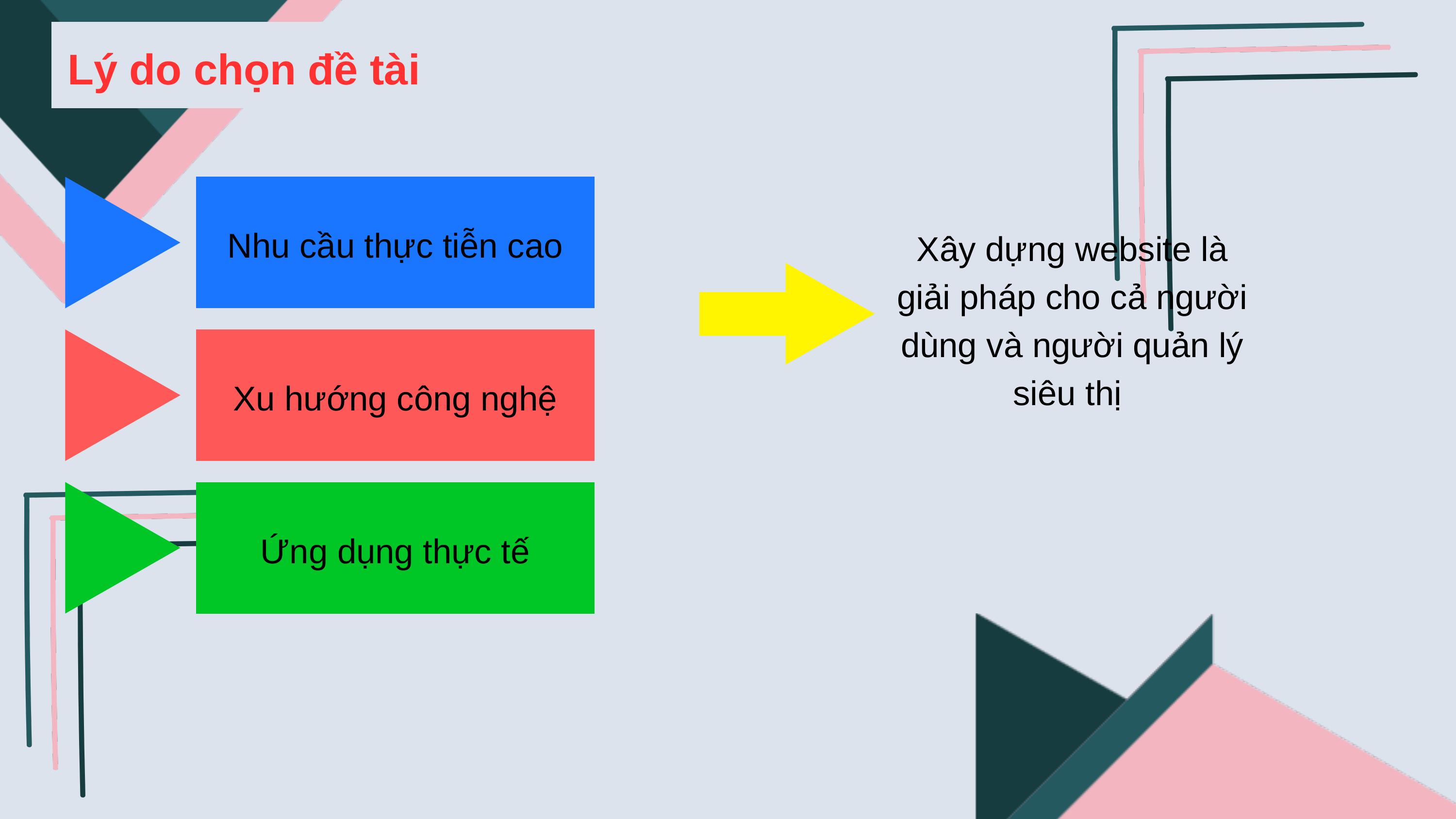

Lý do chọn đề tài

Nhu cầu thực tiễn cao
Xây dựng website là giải pháp cho cả người dùng và người quản lý siêu thị

Xu hướng công nghệ

Ứng dụng thực tế